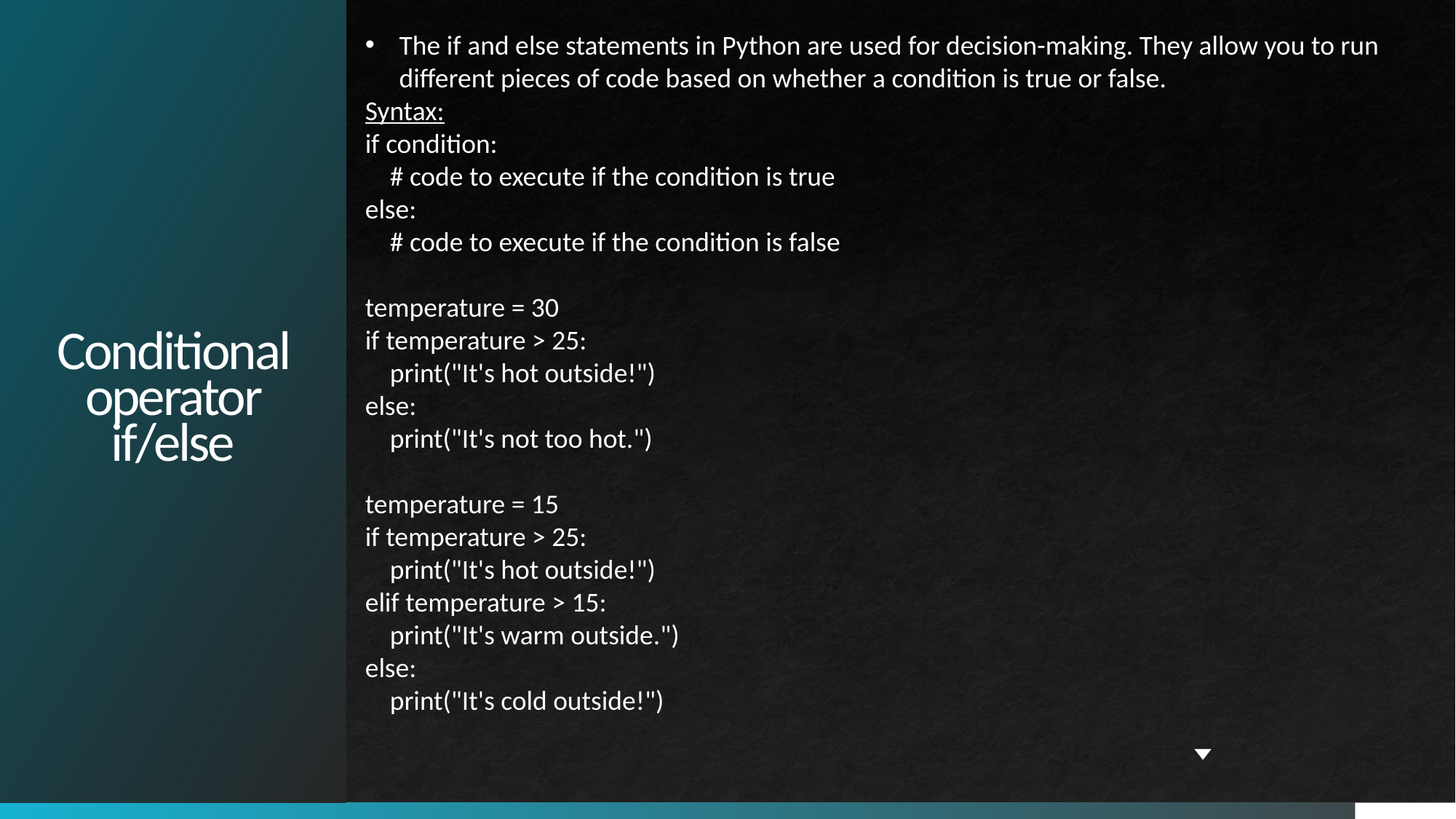

The if and else statements in Python are used for decision-making. They allow you to run different pieces of code based on whether a condition is true or false.
Syntax:
if condition:
    # code to execute if the condition is true
else:
    # code to execute if the condition is false

temperature = 30
if temperature > 25:
    print("It's hot outside!")
else:
    print("It's not too hot.")

temperature = 15
if temperature > 25:
    print("It's hot outside!")
elif temperature > 15:
    print("It's warm outside.")
else:
    print("It's cold outside!")

# Conditional operator if/else